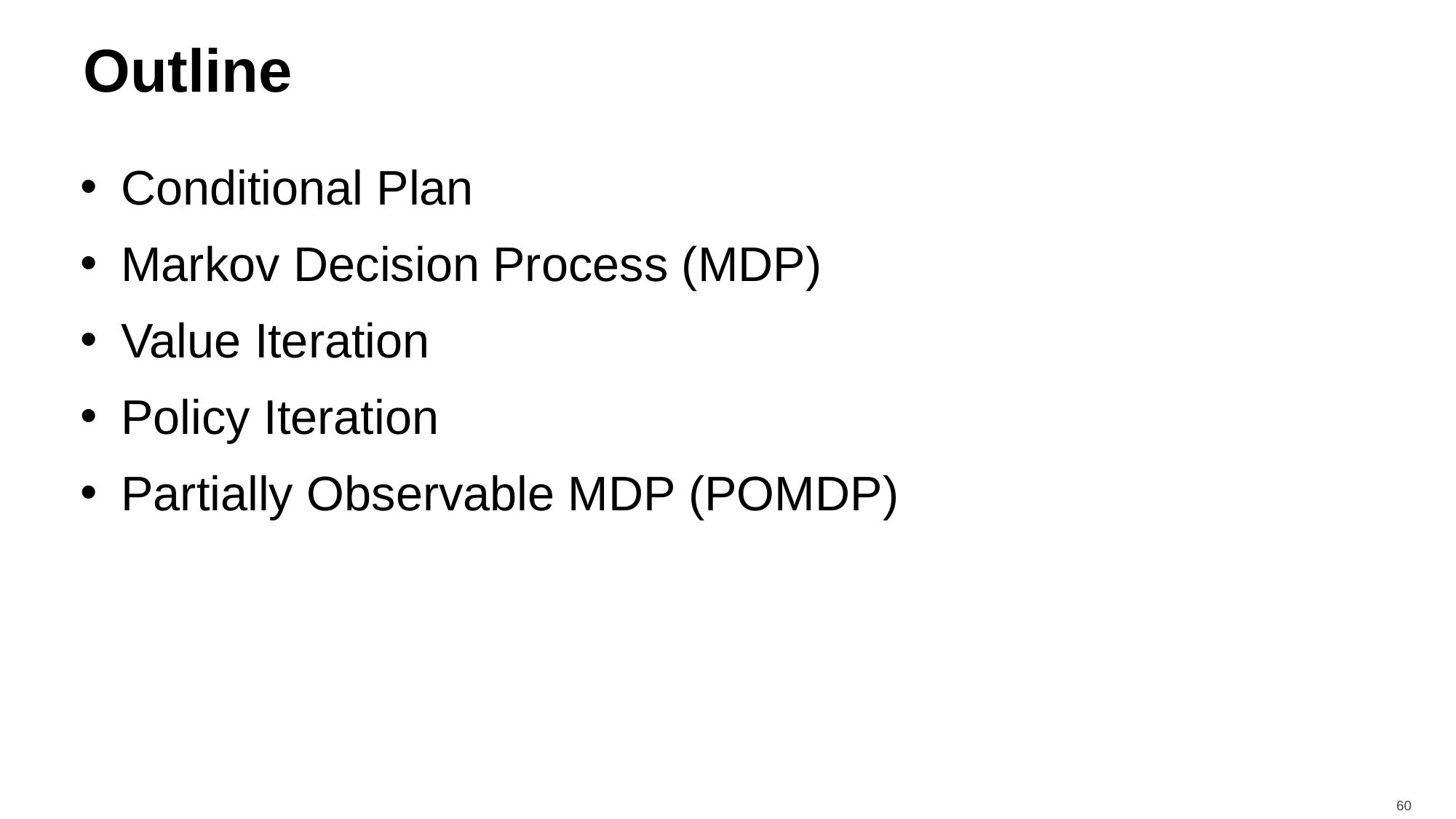

# Outline
Conditional Plan
Markov Decision Process (MDP)
Value Iteration
Policy Iteration
Partially Observable MDP (POMDP)
60